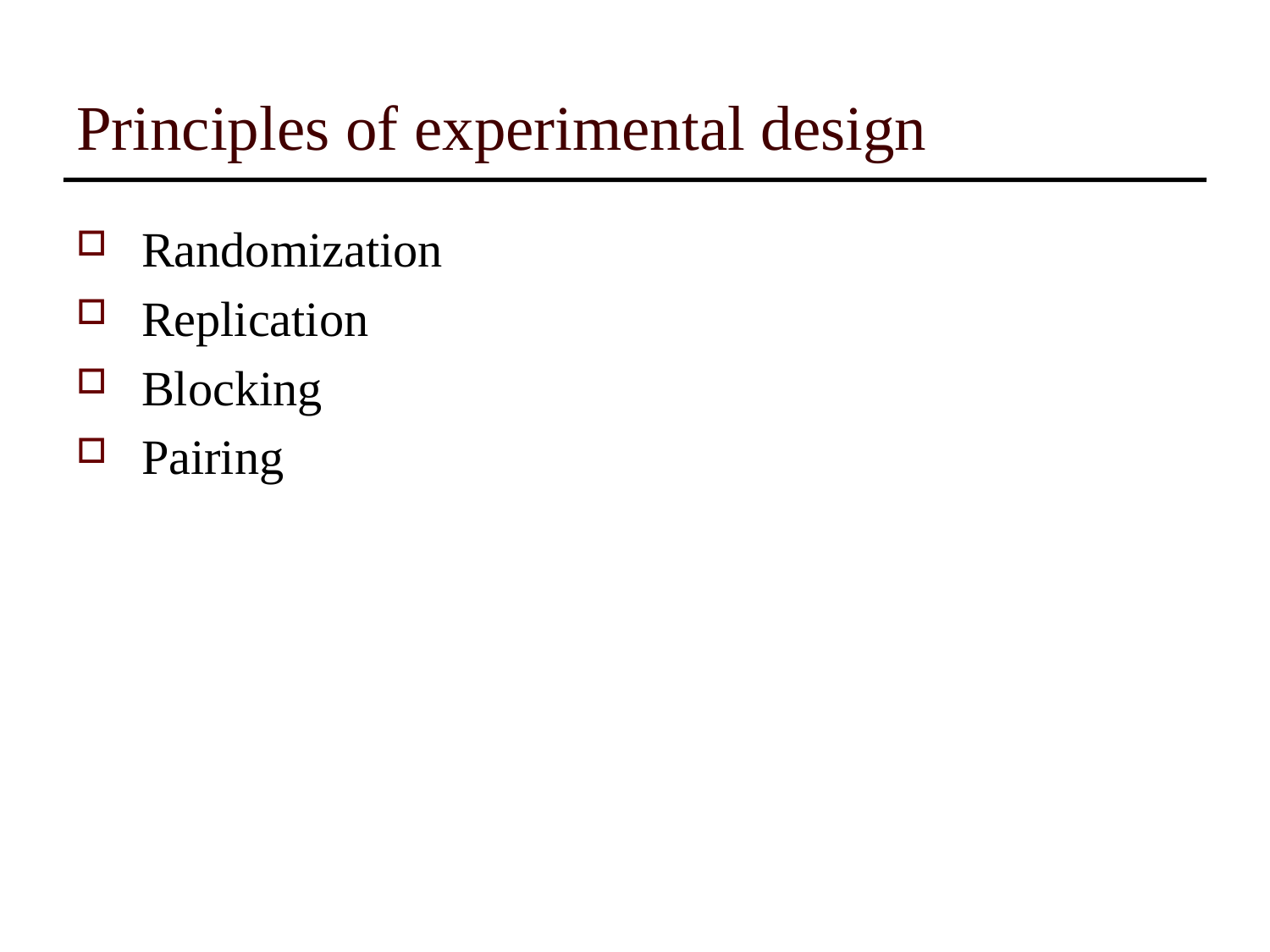

# Principles of experimental design
Randomization
Replication
Blocking
Pairing